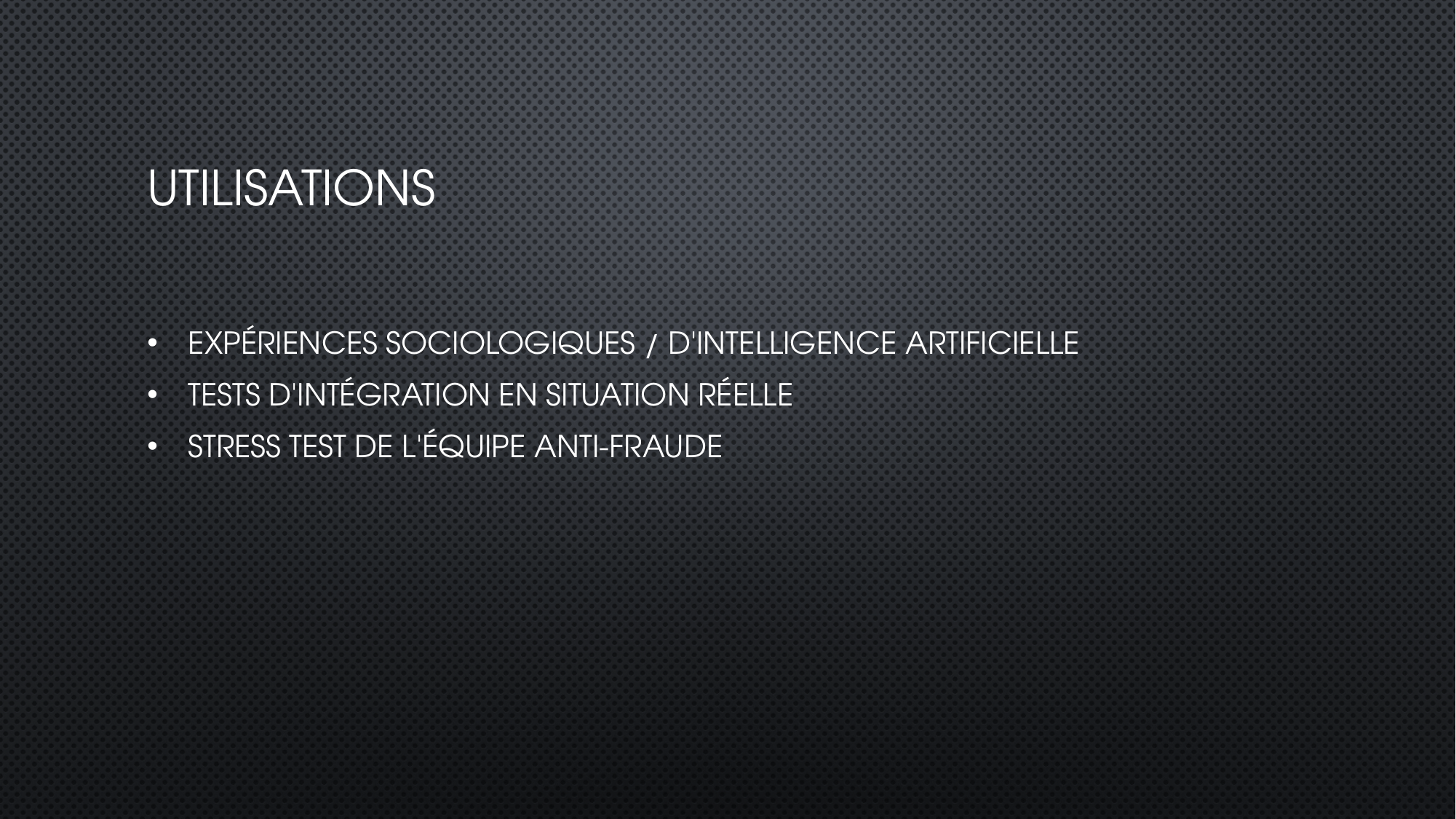

# Utilisations
Expériences sociologiques / d'intelligence artificielle
Tests d'intégration en situation réelle
Stress test de l'équipe anti-fraude